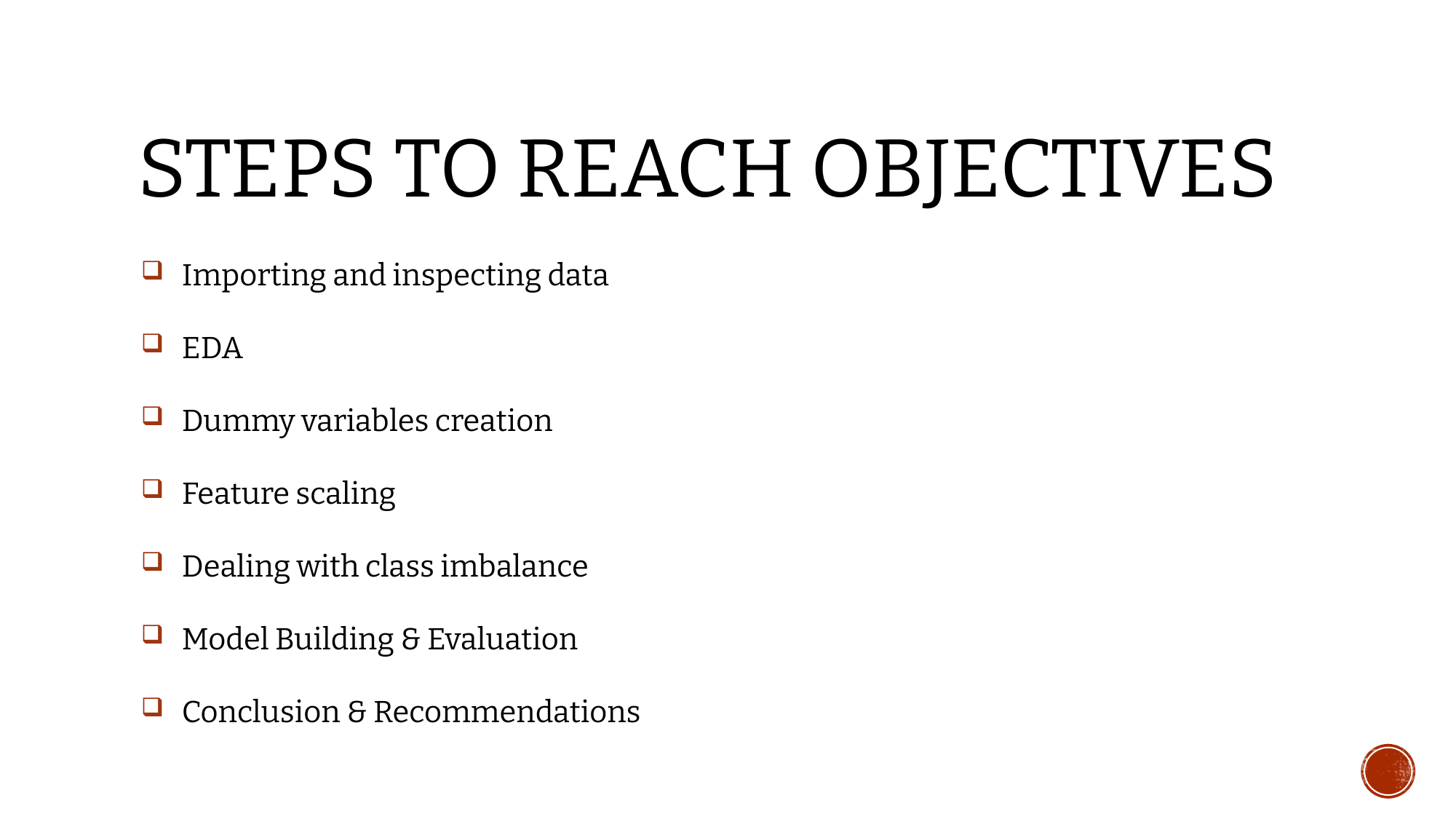

# STEPS TO REACH OBJECTIVES
Importing and inspecting data

EDA

Dummy variables creation

Feature scaling

Dealing with class imbalance

Model Building & Evaluation

Conclusion & Recommendations